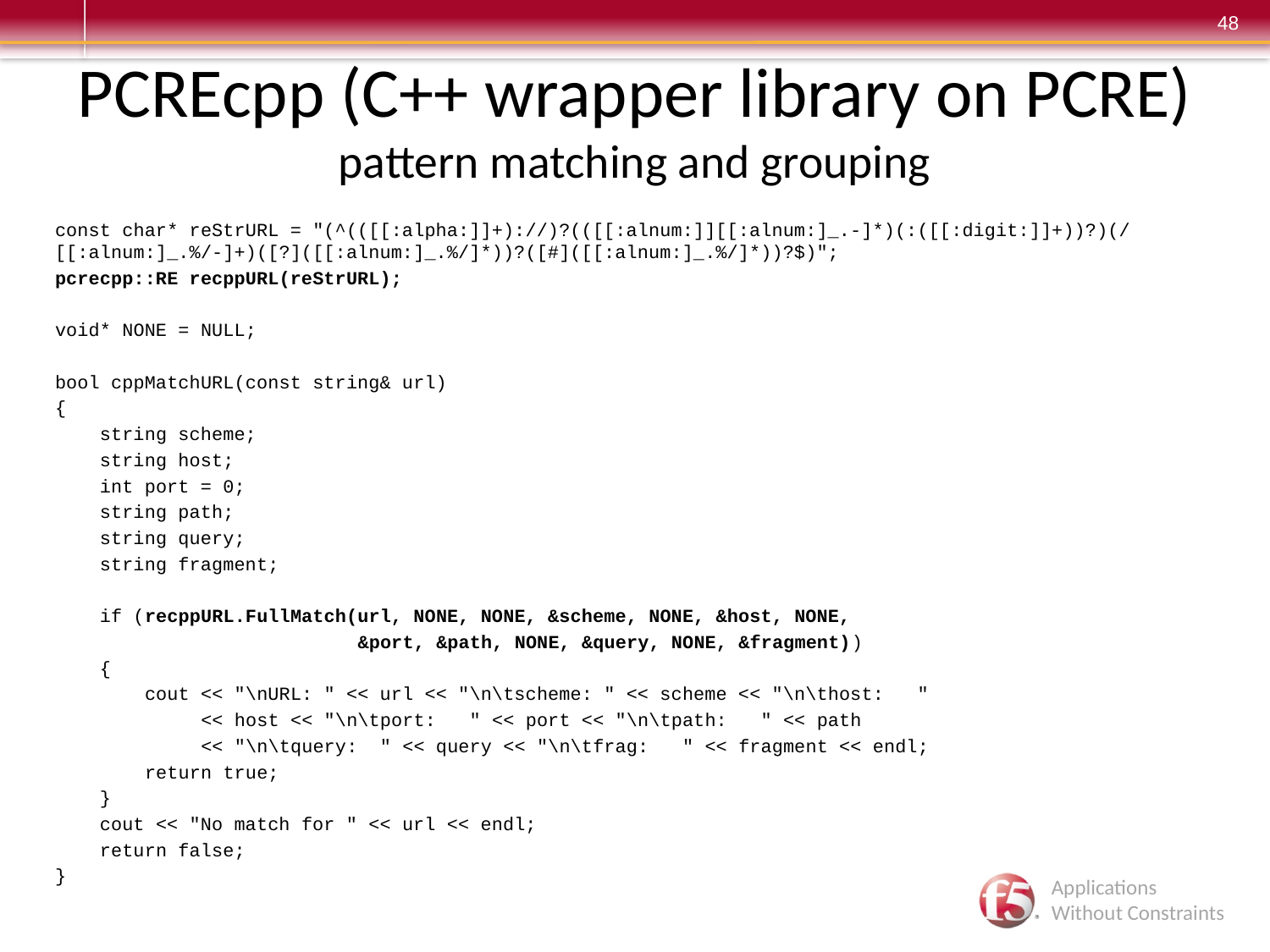

# PCREcpp (C++ wrapper library on PCRE) pattern matching and grouping
const char* reStrURL = "(^(([[:alpha:]]+)://)?(([[:alnum:]][[:alnum:]_.-]*)(:([[:digit:]]+))?)(/[[:alnum:]_.%/-]+)([?]([[:alnum:]_.%/]*))?([#]([[:alnum:]_.%/]*))?$)";
pcrecpp::RE recppURL(reStrURL);

void* NONE = NULL;

bool cppMatchURL(const string& url)
{
    string scheme;
    string host;
    int port = 0;
    string path;
    string query;
    string fragment;

    if (recppURL.FullMatch(url, NONE, NONE, &scheme, NONE, &host, NONE,
                           &port, &path, NONE, &query, NONE, &fragment))
    {
        cout << "\nURL: " << url << "\n\tscheme: " << scheme << "\n\thost:   "
             << host << "\n\tport:   " << port << "\n\tpath:   " << path
             << "\n\tquery:  " << query << "\n\tfrag:   " << fragment << endl;
        return true;
    }
    cout << "No match for " << url << endl;
    return false;
}